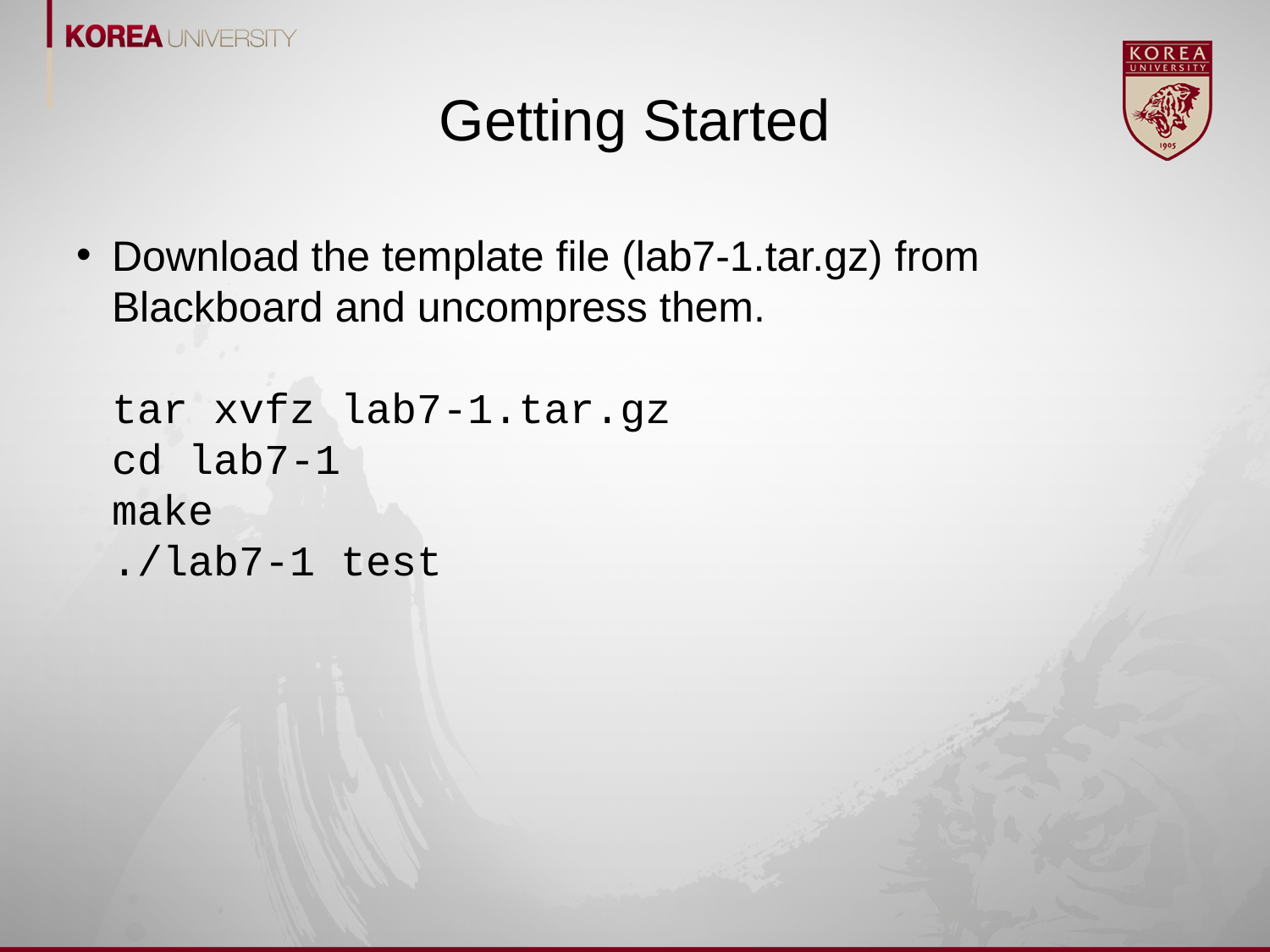

# Getting Started
Download the template file (lab7-1.tar.gz) from Blackboard and uncompress them.
tar xvfz lab7-1.tar.gz
cd lab7-1
make
./lab7-1 test